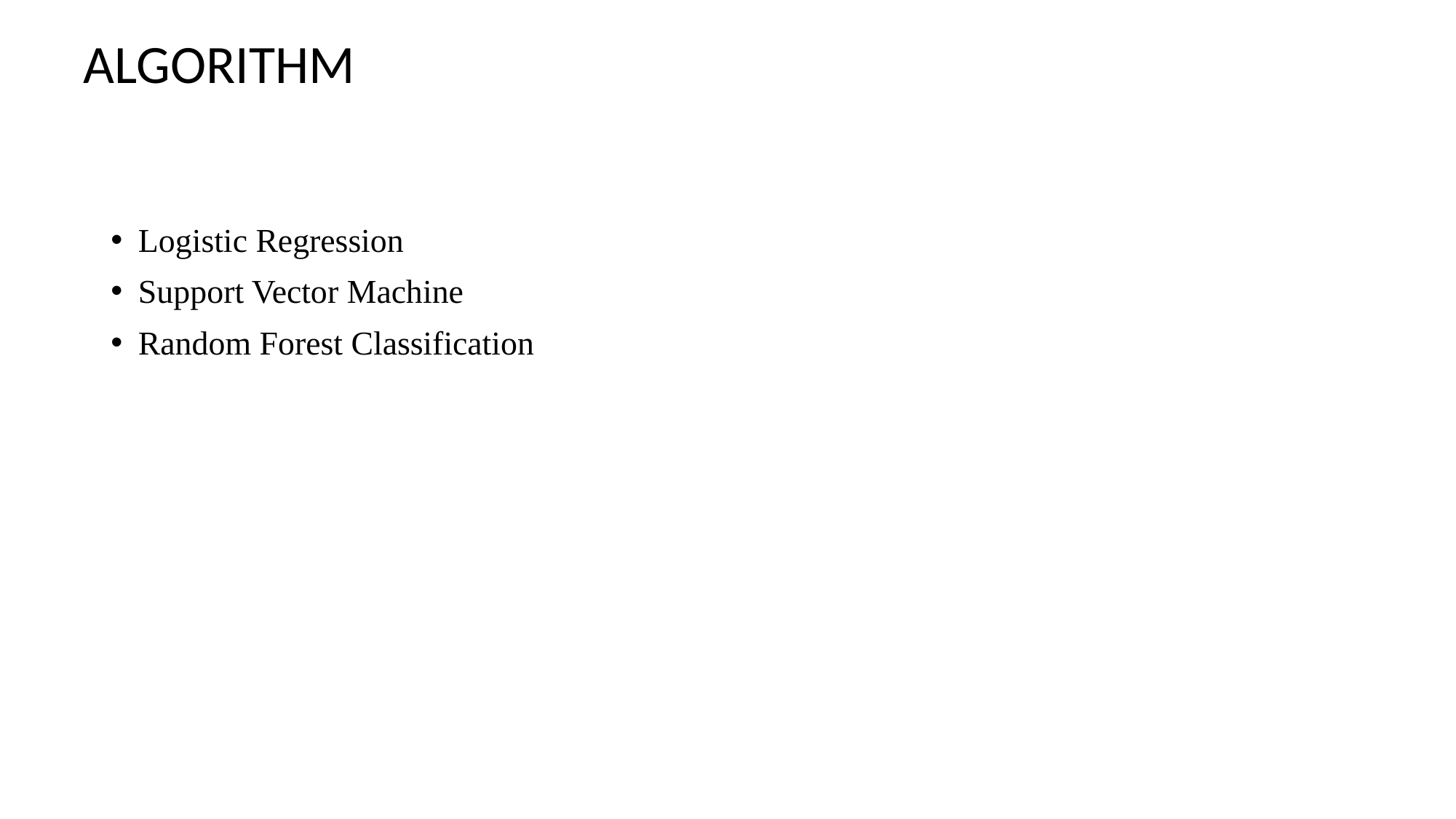

# ALGORITHM
Logistic Regression
Support Vector Machine
Random Forest Classification